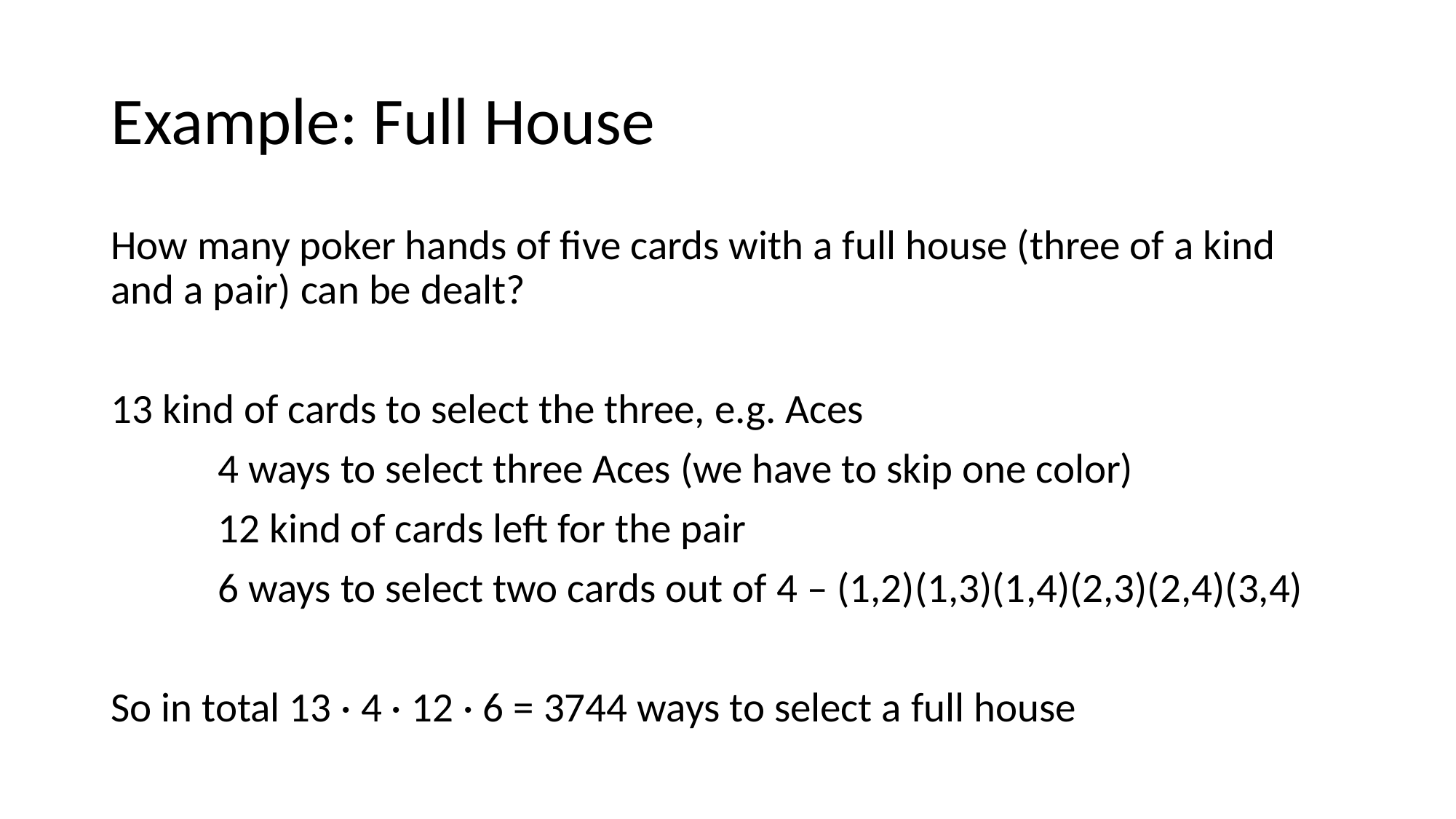

# Example: Full House
How many poker hands of five cards with a full house (three of a kind and a pair) can be dealt?

13 kind of cards to select the three, e.g. Aces
	4 ways to select three Aces (we have to skip one color)
	12 kind of cards left for the pair
	6 ways to select two cards out of 4 – (1,2)(1,3)(1,4)(2,3)(2,4)(3,4)

So in total 13 · 4 · 12 · 6 = 3744 ways to select a full house